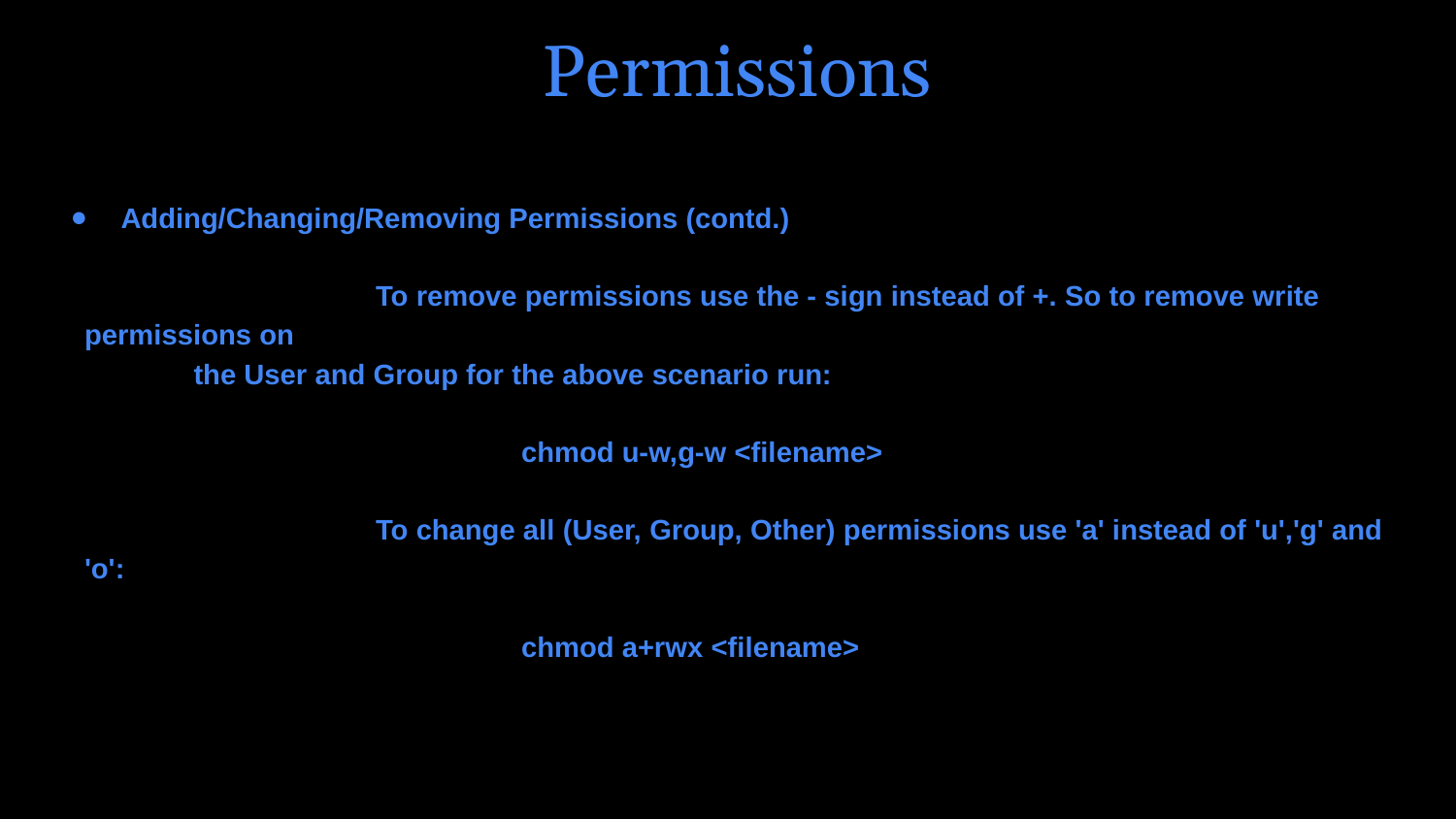

# Permissions

Adding/Changing/Removing Permissions (contd.)

		To remove permissions use the - sign instead of +. So to remove write permissions on
the User and Group for the above scenario run:

			chmod u-w,g-w <filename>

		To change all (User, Group, Other) permissions use 'a' instead of 'u','g' and 'o':

			chmod a+rwx <filename>